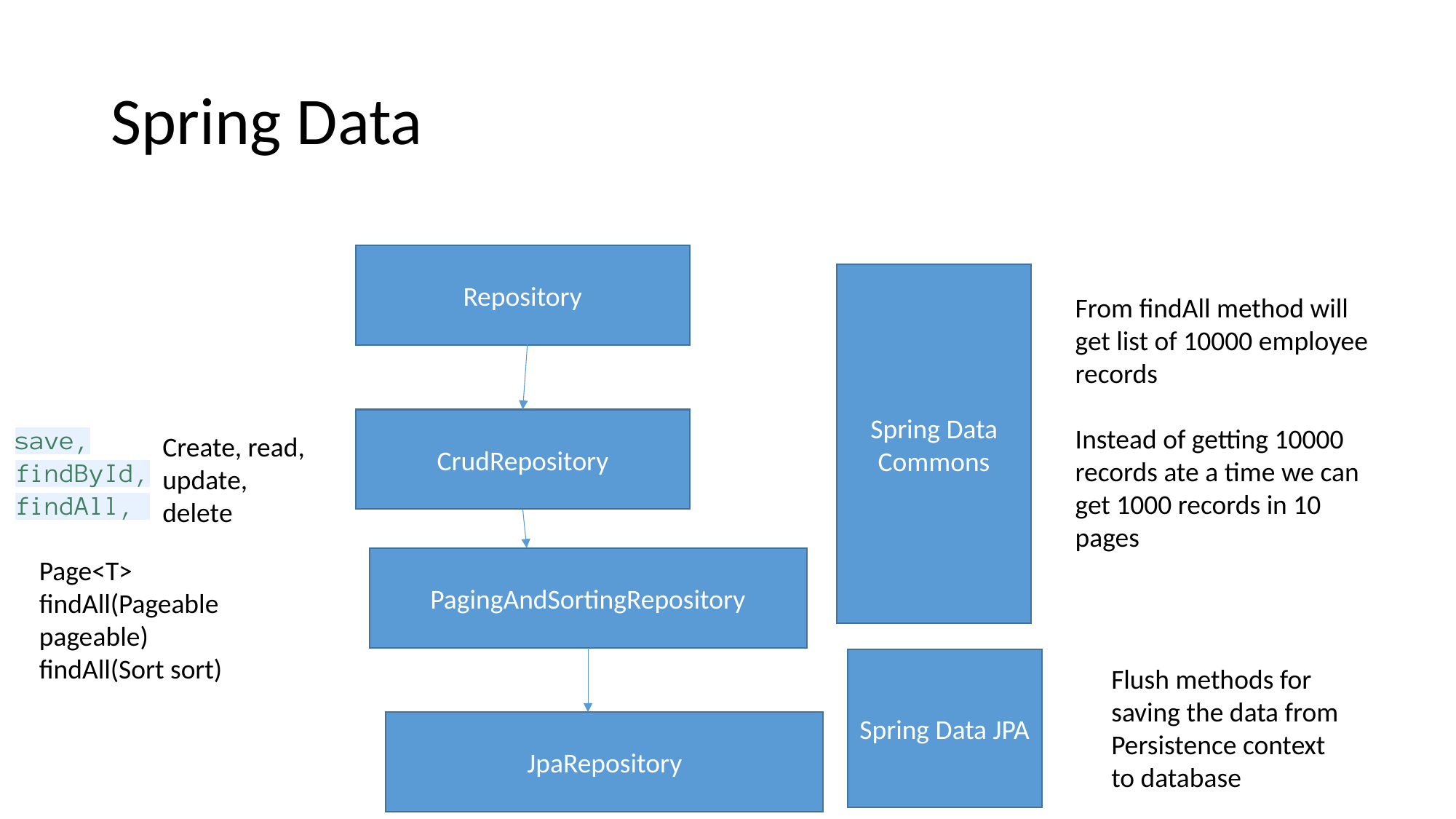

# Spring Data
Repository
Spring Data Commons
From findAll method will get list of 10000 employee records

Instead of getting 10000 records ate a time we can get 1000 records in 10 pages

CrudRepository
save, findById, findAll,
Create, read, update, delete
Page<T> findAll(Pageable pageable)
findAll(Sort sort)

PagingAndSortingRepository
Spring Data JPA
Flush methods for saving the data from Persistence context
to database
JpaRepository